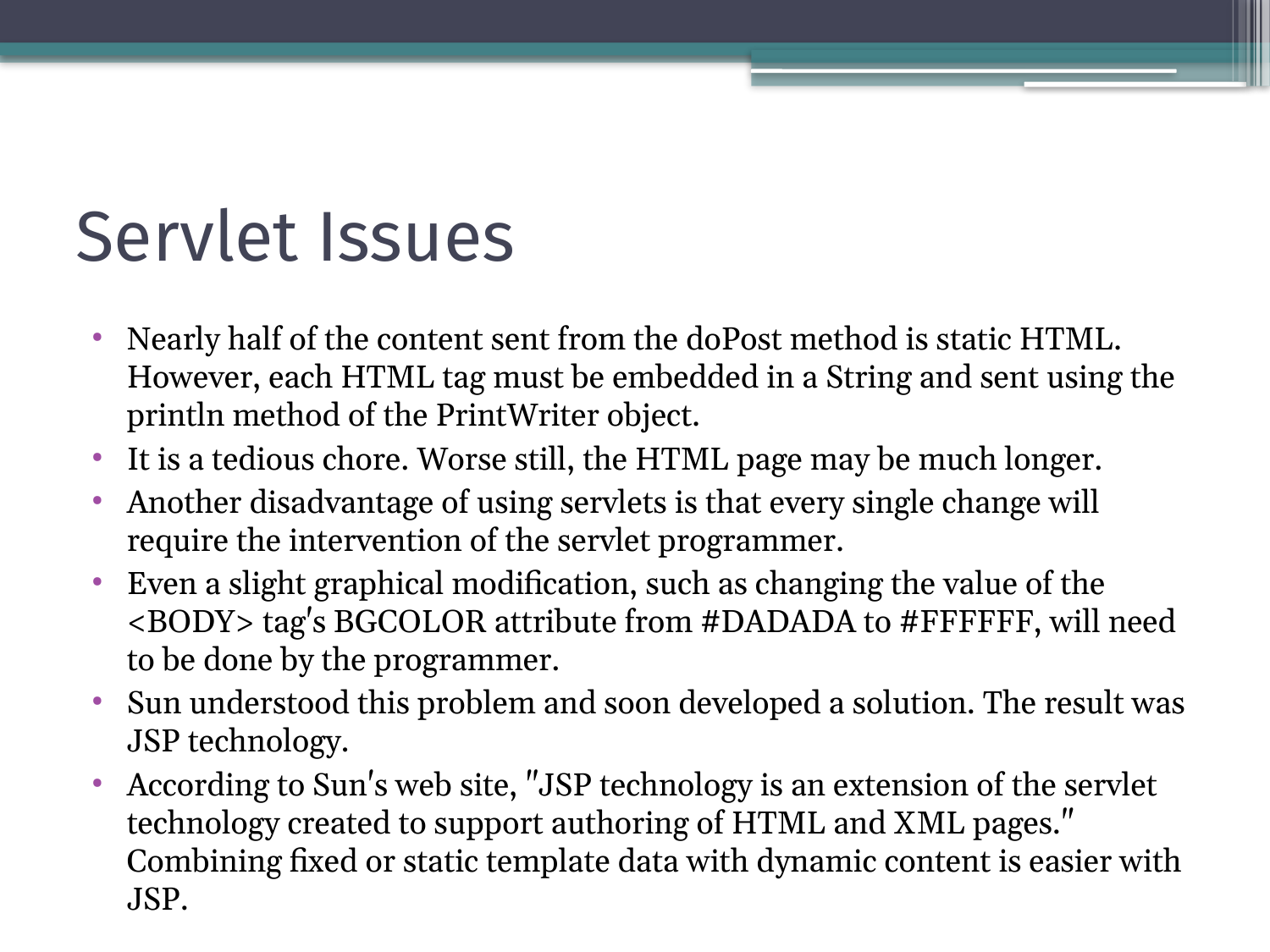

# Servlet Issues
Nearly half of the content sent from the doPost method is static HTML. However, each HTML tag must be embedded in a String and sent using the println method of the PrintWriter object.
It is a tedious chore. Worse still, the HTML page may be much longer.
Another disadvantage of using servlets is that every single change will require the intervention of the servlet programmer.
Even a slight graphical modification, such as changing the value of the <BODY> tag's BGCOLOR attribute from #DADADA to #FFFFFF, will need to be done by the programmer.
Sun understood this problem and soon developed a solution. The result was JSP technology.
According to Sun's web site, "JSP technology is an extension of the servlet technology created to support authoring of HTML and XML pages." Combining fixed or static template data with dynamic content is easier with JSP.